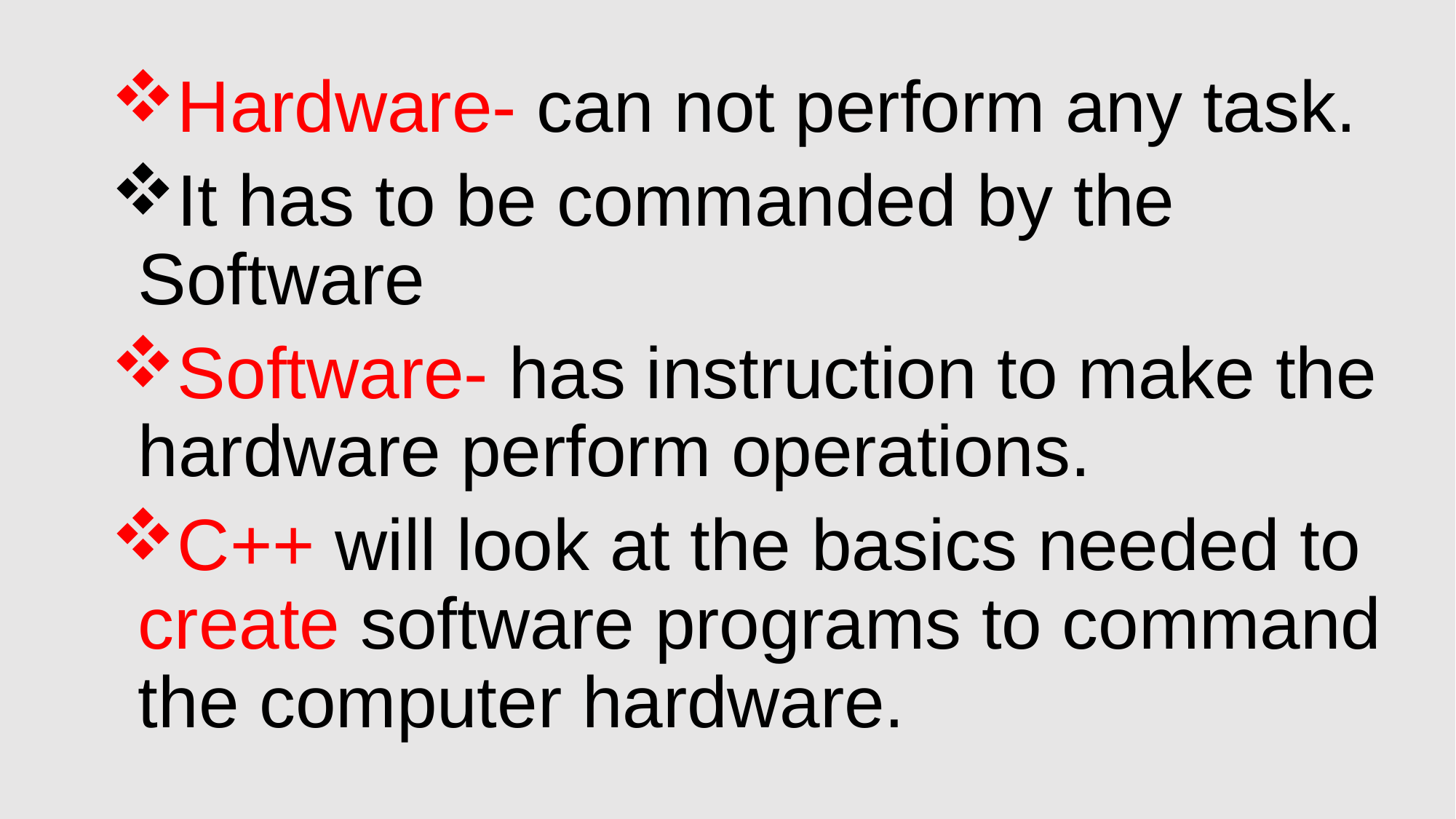

Hardware- can not perform any task.
It has to be commanded by the Software
Software- has instruction to make the hardware perform operations.
C++ will look at the basics needed to create software programs to command the computer hardware.